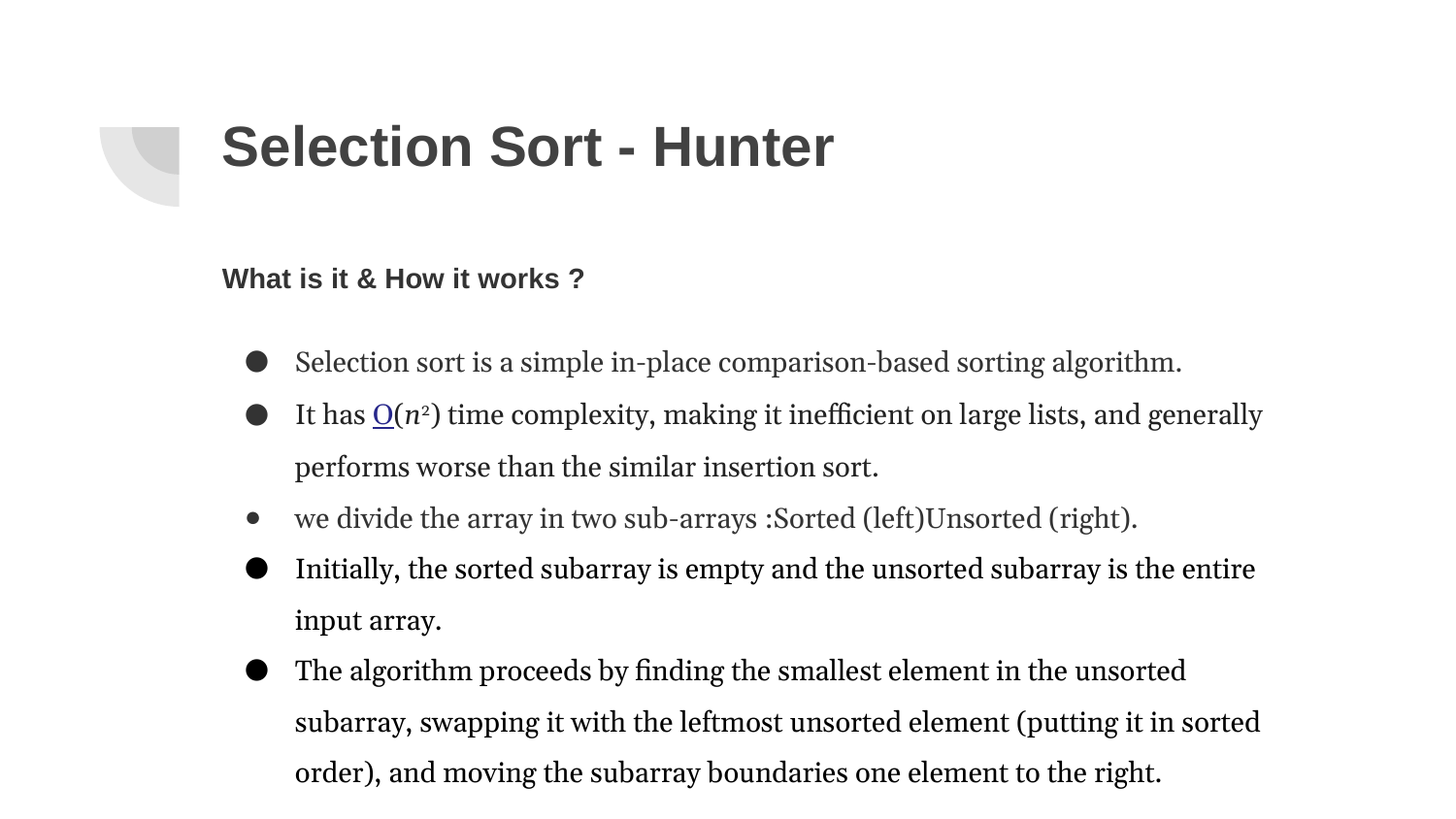

# Selection Sort - Hunter
What is it & How it works ?
Selection sort is a simple in-place comparison-based sorting algorithm.
It has O(n2) time complexity, making it inefficient on large lists, and generally performs worse than the similar insertion sort.
we divide the array in two sub-arrays :Sorted (left)Unsorted (right).
Initially, the sorted subarray is empty and the unsorted subarray is the entire input array.
The algorithm proceeds by finding the smallest element in the unsorted subarray, swapping it with the leftmost unsorted element (putting it in sorted order), and moving the subarray boundaries one element to the right.